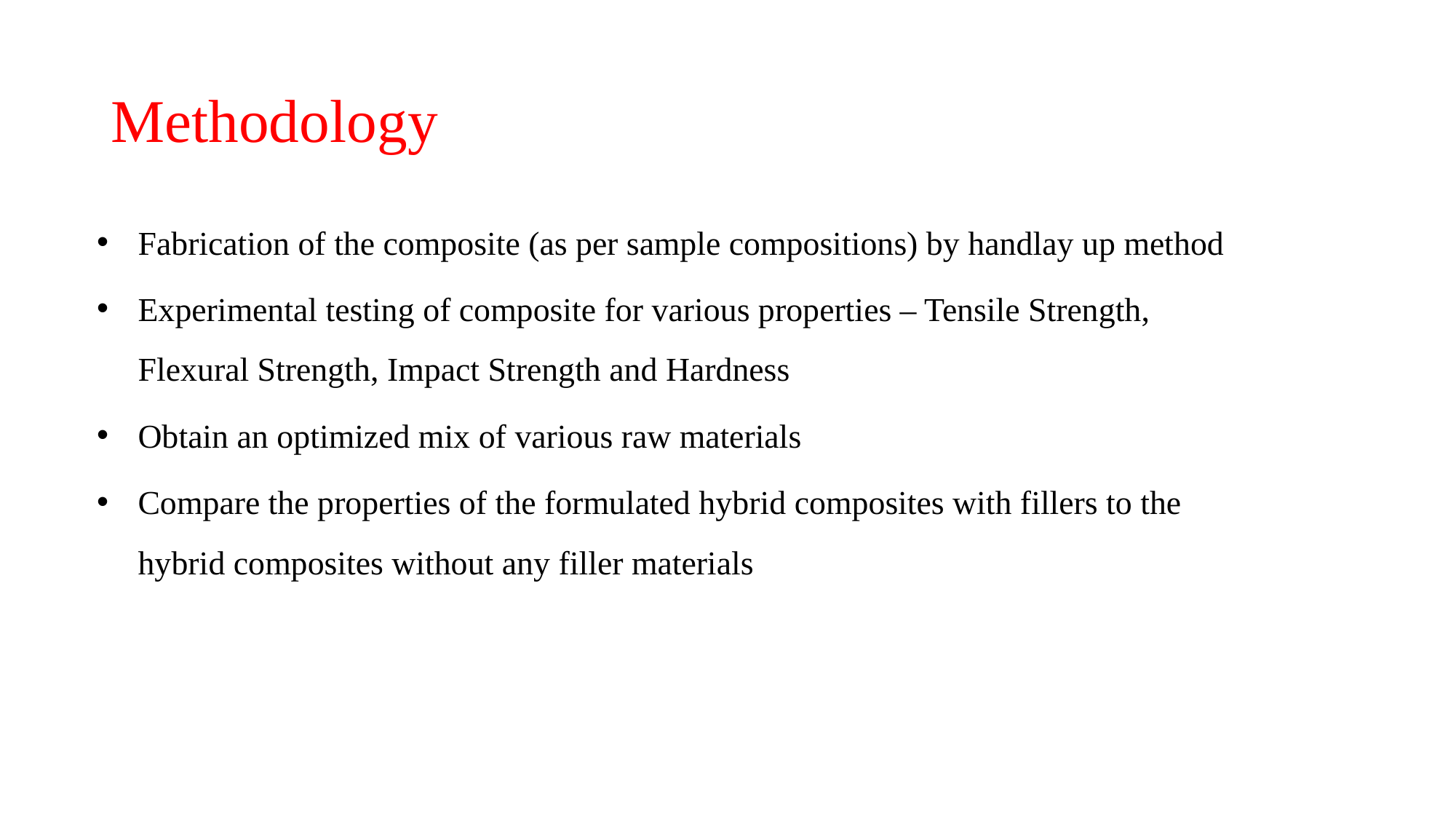

# Methodology

Fabrication of the composite (as per sample compositions) by handlay up method
Experimental testing of composite for various properties – Tensile Strength, Flexural Strength, Impact Strength and Hardness
Obtain an optimized mix of various raw materials
Compare the properties of the formulated hybrid composites with fillers to the hybrid composites without any filler materials